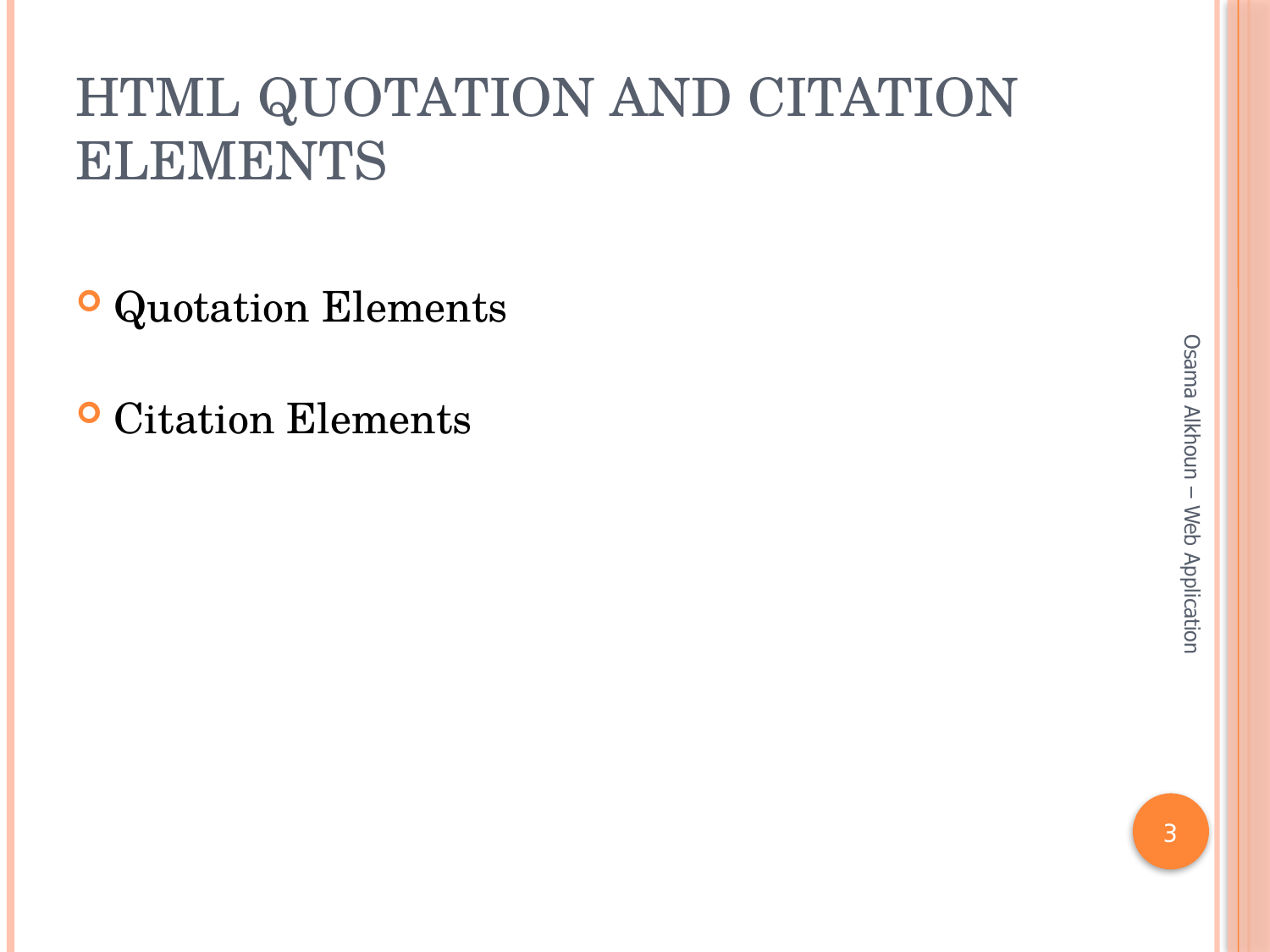

# HTML Quotation and Citation Elements
Quotation Elements
Citation Elements

Osama Alkhoun – Web Application
3